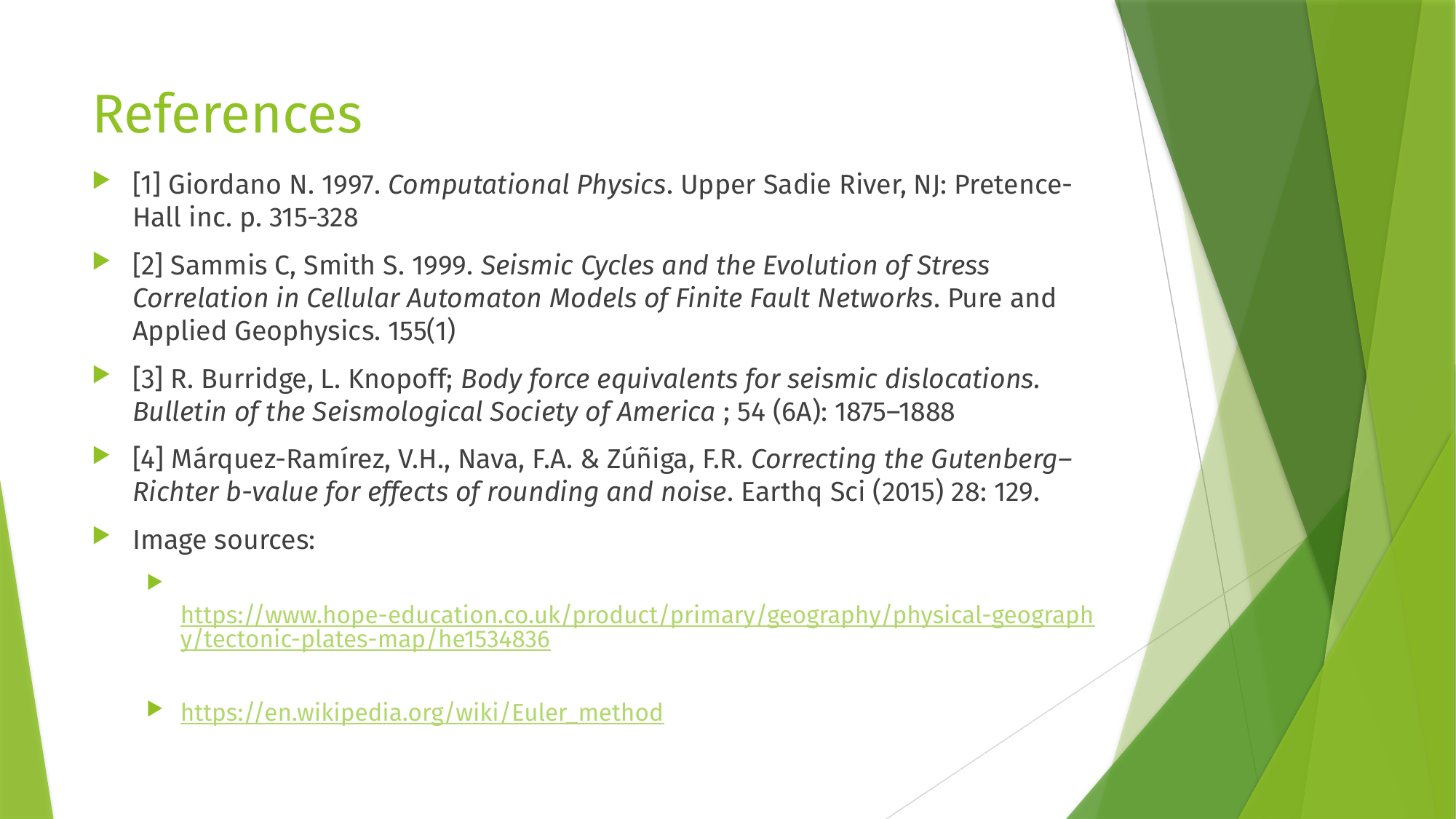

# References
[1] Giordano N. 1997. Computational Physics. Upper Sadie River, NJ: Pretence-Hall inc. p. 315-328
[2] Sammis C, Smith S. 1999. Seismic Cycles and the Evolution of Stress Correlation in Cellular Automaton Models of Finite Fault Networks. Pure and Applied Geophysics. 155(1)
[3] R. Burridge, L. Knopoff; Body force equivalents for seismic dislocations. Bulletin of the Seismological Society of America ; 54 (6A): 1875–1888
[4] Márquez-Ramírez, V.H., Nava, F.A. & Zúñiga, F.R. Correcting the Gutenberg–Richter b-value for effects of rounding and noise. Earthq Sci (2015) 28: 129.
Image sources:
 https://www.hope-education.co.uk/product/primary/geography/physical-geography/tectonic-plates-map/he1534836
https://en.wikipedia.org/wiki/Euler_method